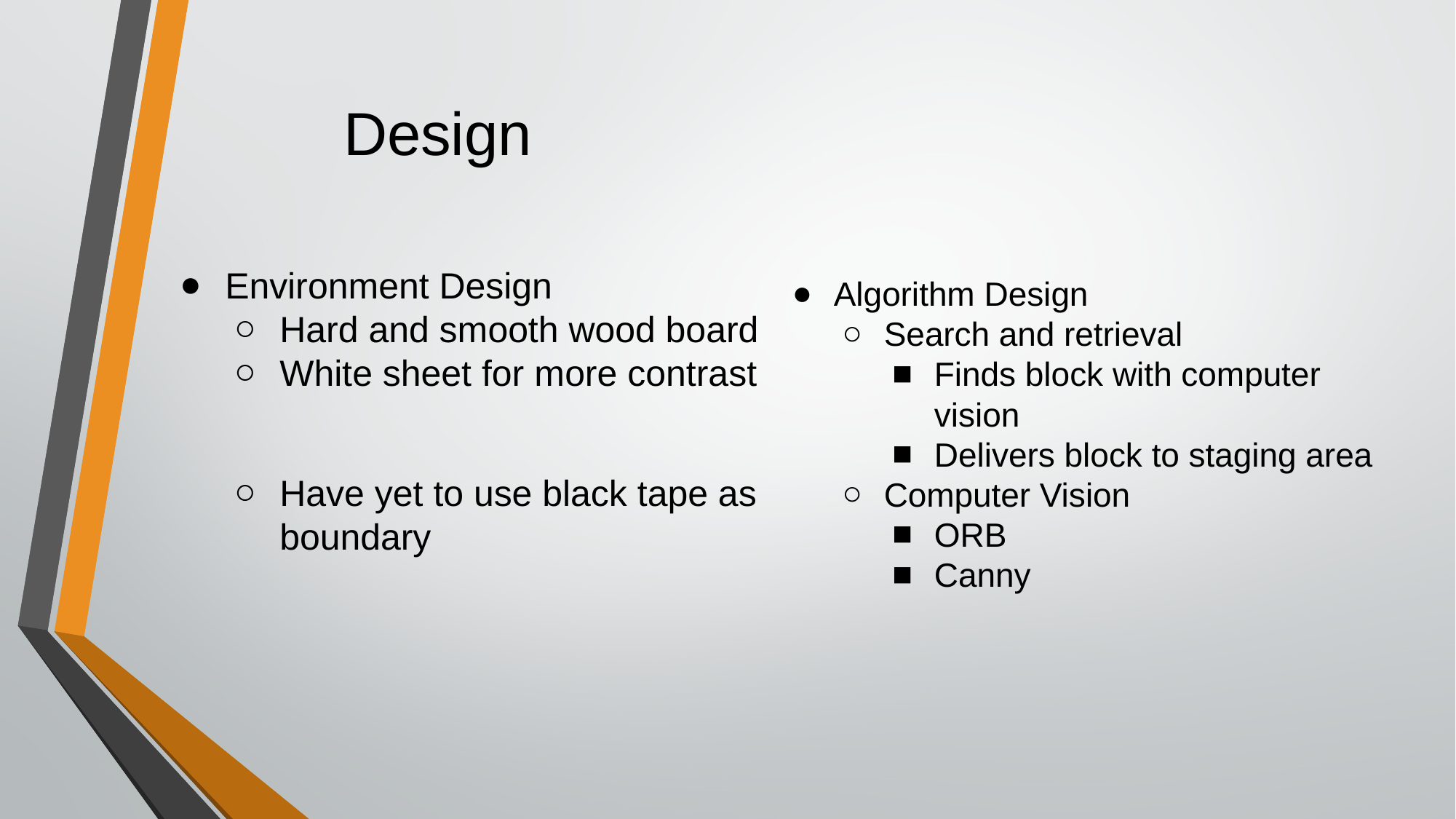

Design
Environment Design
Hard and smooth wood board
White sheet for more contrast

Have yet to use black tape as boundary
Algorithm Design
Search and retrieval
Finds block with computer vision
Delivers block to staging area
Computer Vision
ORB
Canny